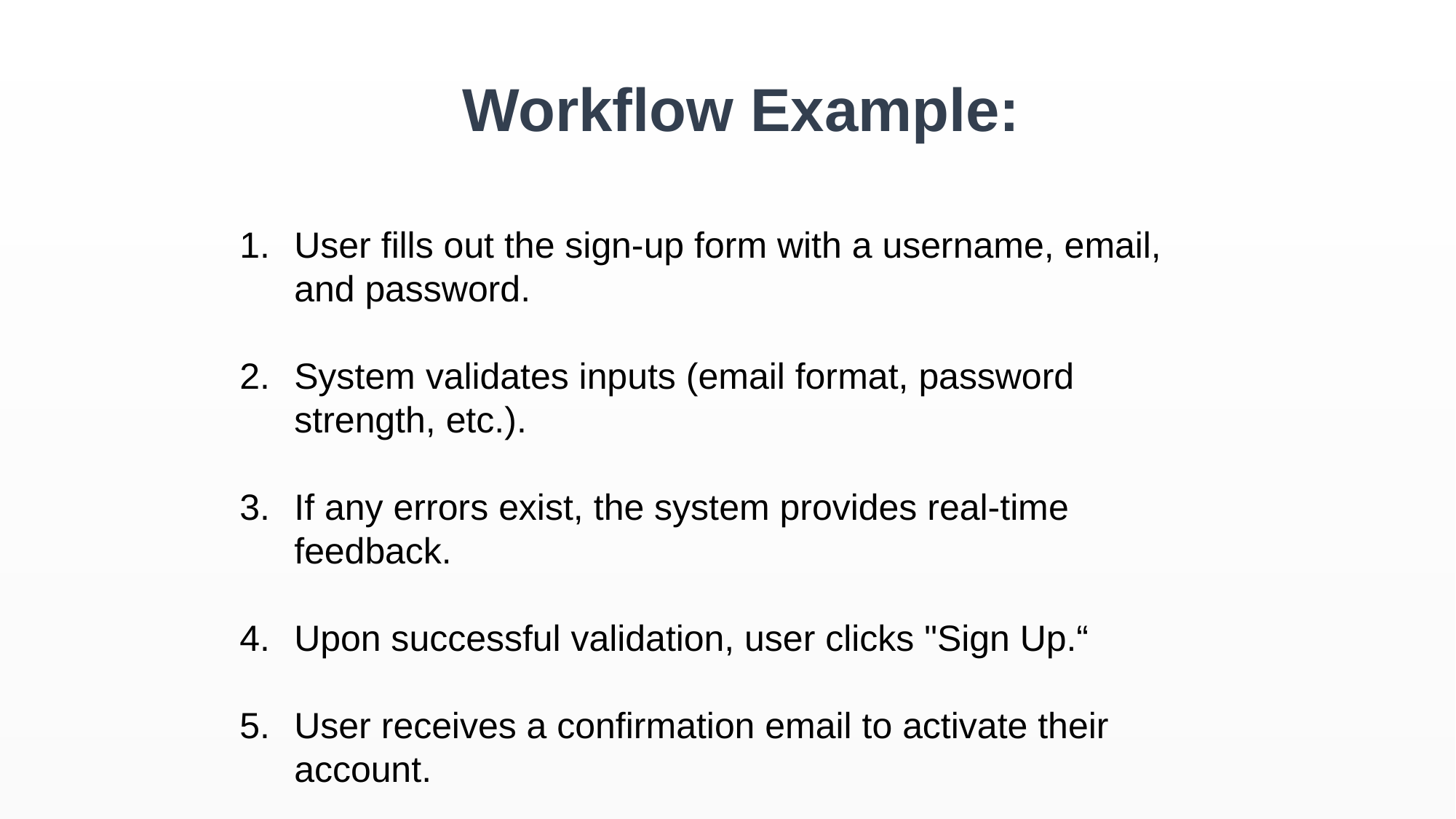

Workflow Example:
User fills out the sign-up form with a username, email, and password.

System validates inputs (email format, password strength, etc.).

If any errors exist, the system provides real-time feedback.

Upon successful validation, user clicks "Sign Up.“

User receives a confirmation email to activate their account.